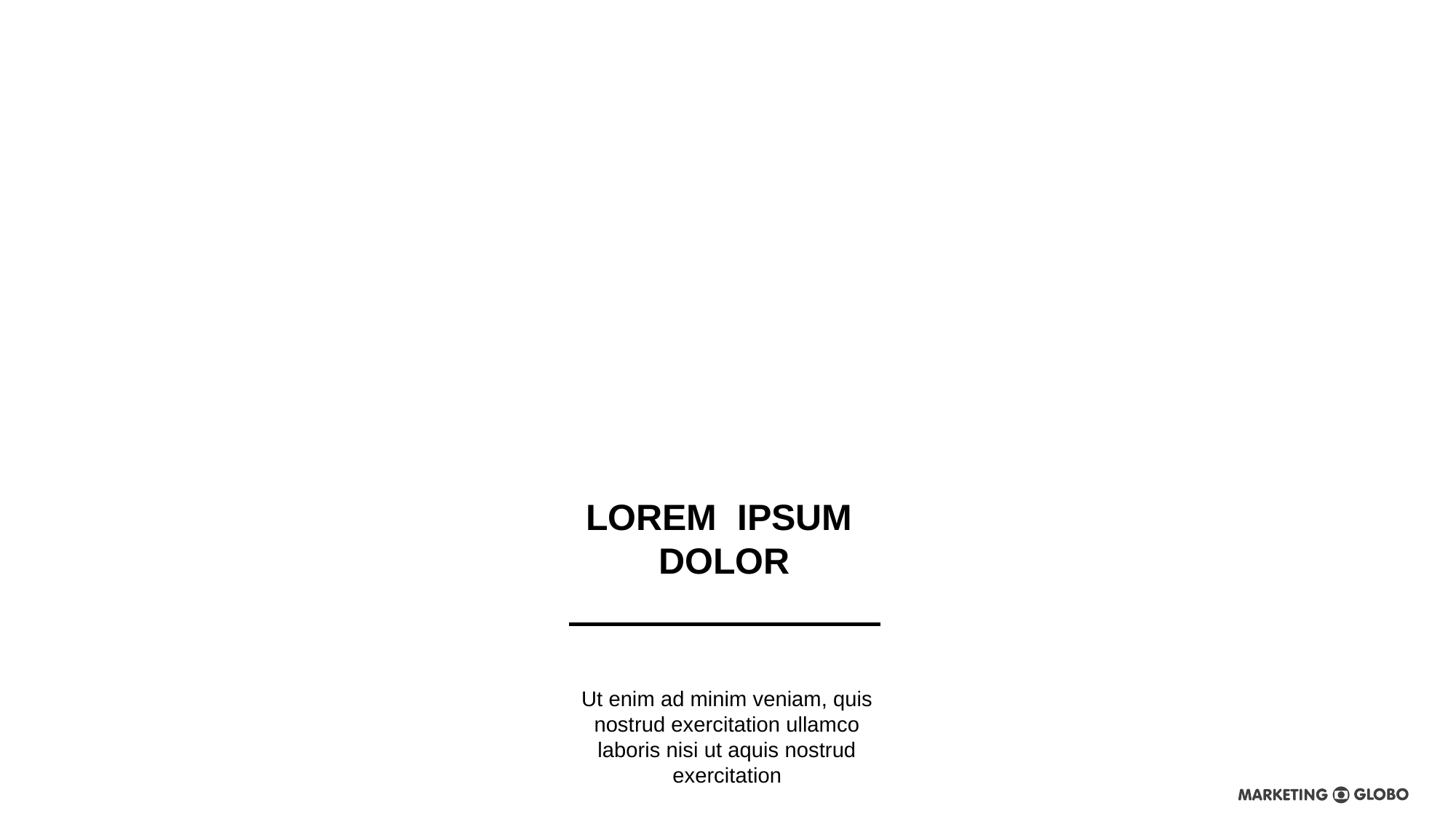

LOREM  IPSUM
DOLOR

Ut enim ad minim veniam, quis nostrud exercitation ullamco laboris nisi ut aquis nostrud exercitation